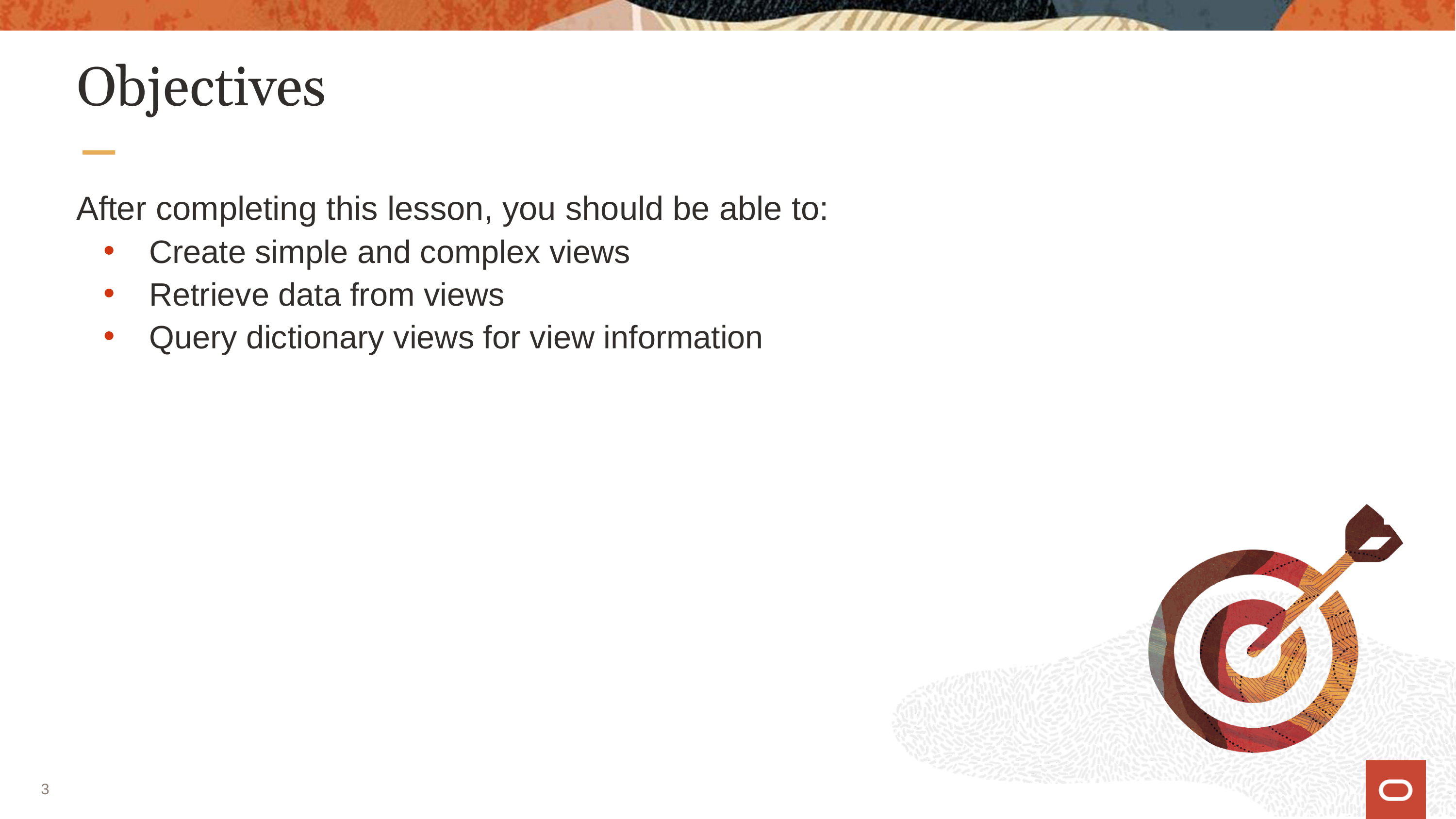

# Objectives
After completing this lesson, you should be able to:
Create simple and complex views
Retrieve data from views
Query dictionary views for view information